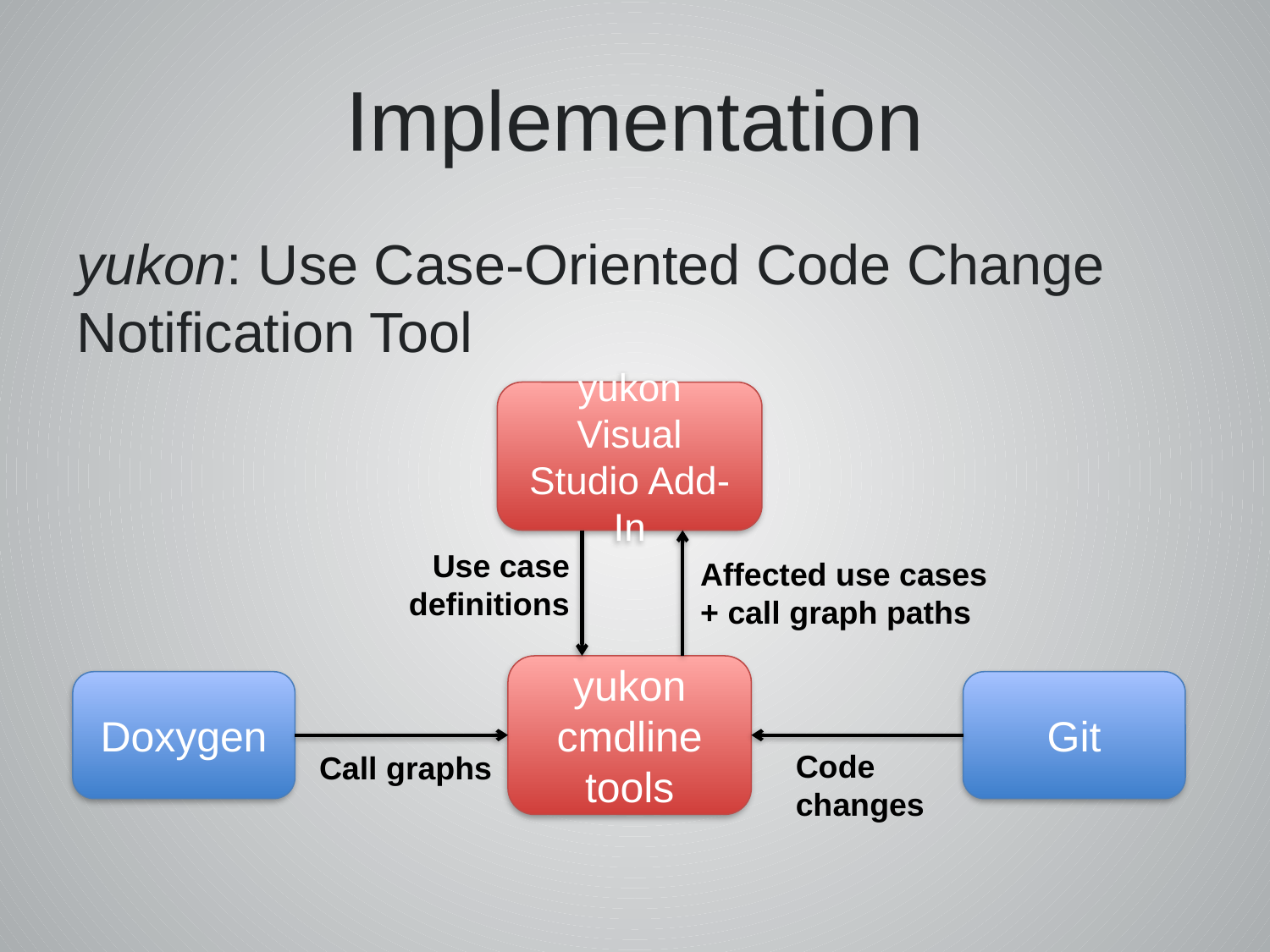

# Implementation
yukon: Use Case-Oriented Code Change Notification Tool
yukon
Visual Studio Add-In
Use case definitions
Affected use cases + call graph paths
yukon cmdline tools
Doxygen
Git
Code changes
Call graphs